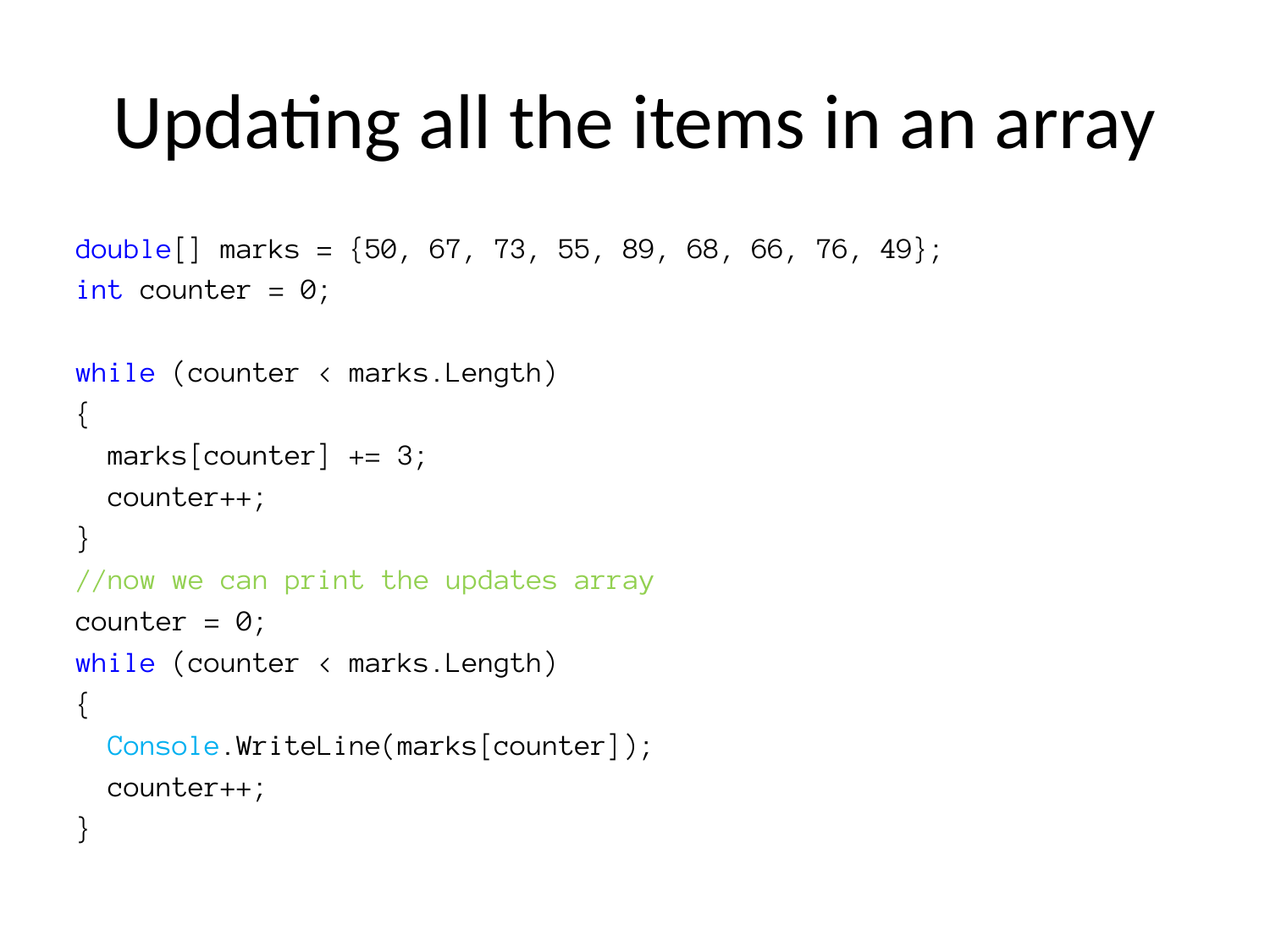

# Updating all the items in an array
double[] marks = {50, 67, 73, 55, 89, 68, 66, 76, 49};
int counter = 0;

while (counter < marks.Length)
{
  marks[counter] += 3;
  counter++;
}
//now we can print the updates array
counter = 0;
while (counter < marks.Length)
{
  Console.WriteLine(marks[counter]);
  counter++;
}